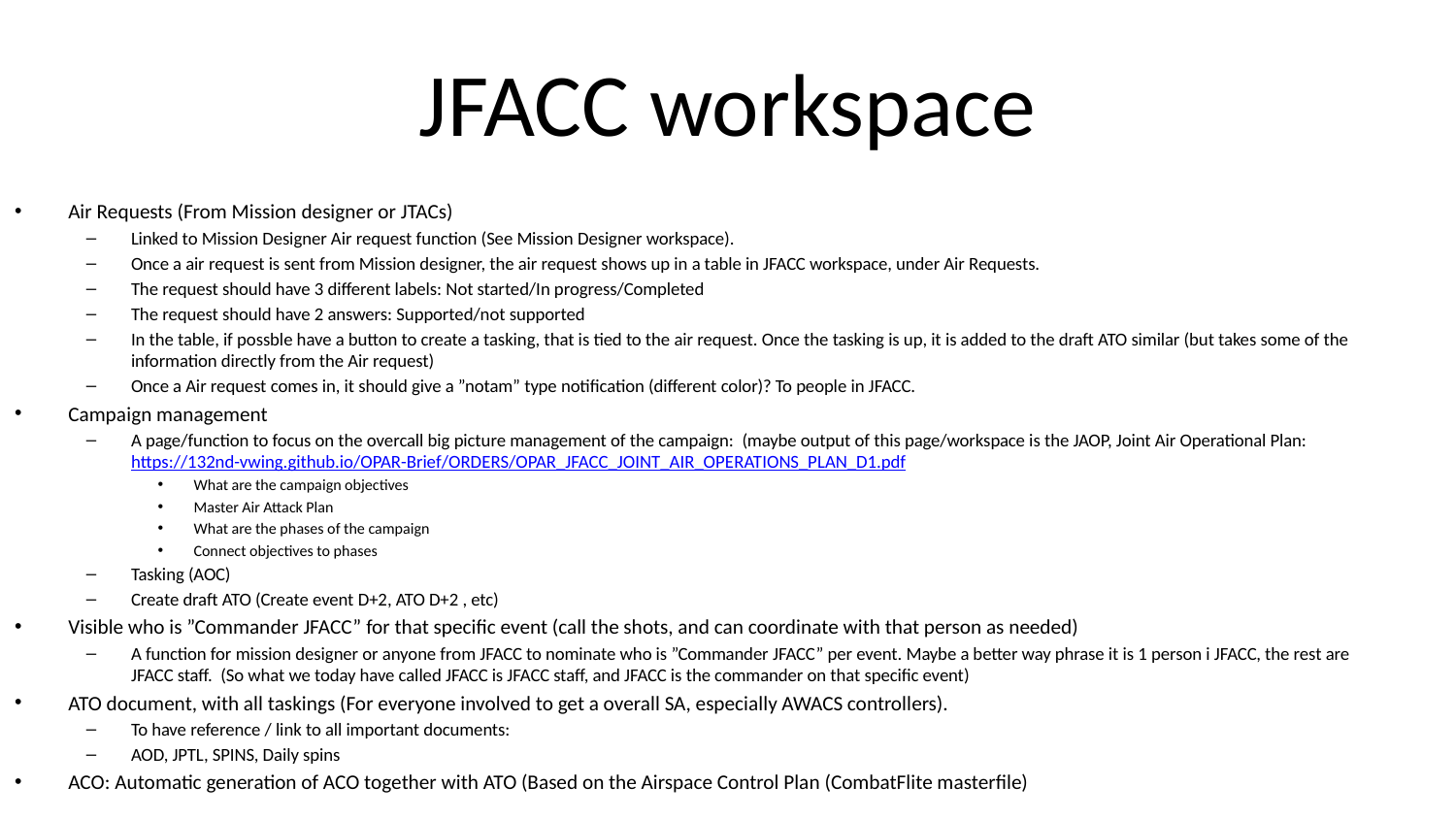

# JFACC workspace
Air Requests (From Mission designer or JTACs)
Linked to Mission Designer Air request function (See Mission Designer workspace).
Once a air request is sent from Mission designer, the air request shows up in a table in JFACC workspace, under Air Requests.
The request should have 3 different labels: Not started/In progress/Completed
The request should have 2 answers: Supported/not supported
In the table, if possble have a button to create a tasking, that is tied to the air request. Once the tasking is up, it is added to the draft ATO similar (but takes some of the information directly from the Air request)
Once a Air request comes in, it should give a ”notam” type notification (different color)? To people in JFACC.
Campaign management
A page/function to focus on the overcall big picture management of the campaign:  (maybe output of this page/workspace is the JAOP, Joint Air Operational Plan:  https://132nd-vwing.github.io/OPAR-Brief/ORDERS/OPAR_JFACC_JOINT_AIR_OPERATIONS_PLAN_D1.pdf
What are the campaign objectives
Master Air Attack Plan
What are the phases of the campaign
Connect objectives to phases
Tasking (AOC)
Create draft ATO (Create event D+2, ATO D+2 , etc)
Visible who is ”Commander JFACC” for that specific event (call the shots, and can coordinate with that person as needed)
A function for mission designer or anyone from JFACC to nominate who is ”Commander JFACC” per event. Maybe a better way phrase it is 1 person i JFACC, the rest are JFACC staff.  (So what we today have called JFACC is JFACC staff, and JFACC is the commander on that specific event)
ATO document, with all taskings (For everyone involved to get a overall SA, especially AWACS controllers).
To have reference / link to all important documents:
AOD, JPTL, SPINS, Daily spins
ACO: Automatic generation of ACO together with ATO (Based on the Airspace Control Plan (CombatFlite masterfile)